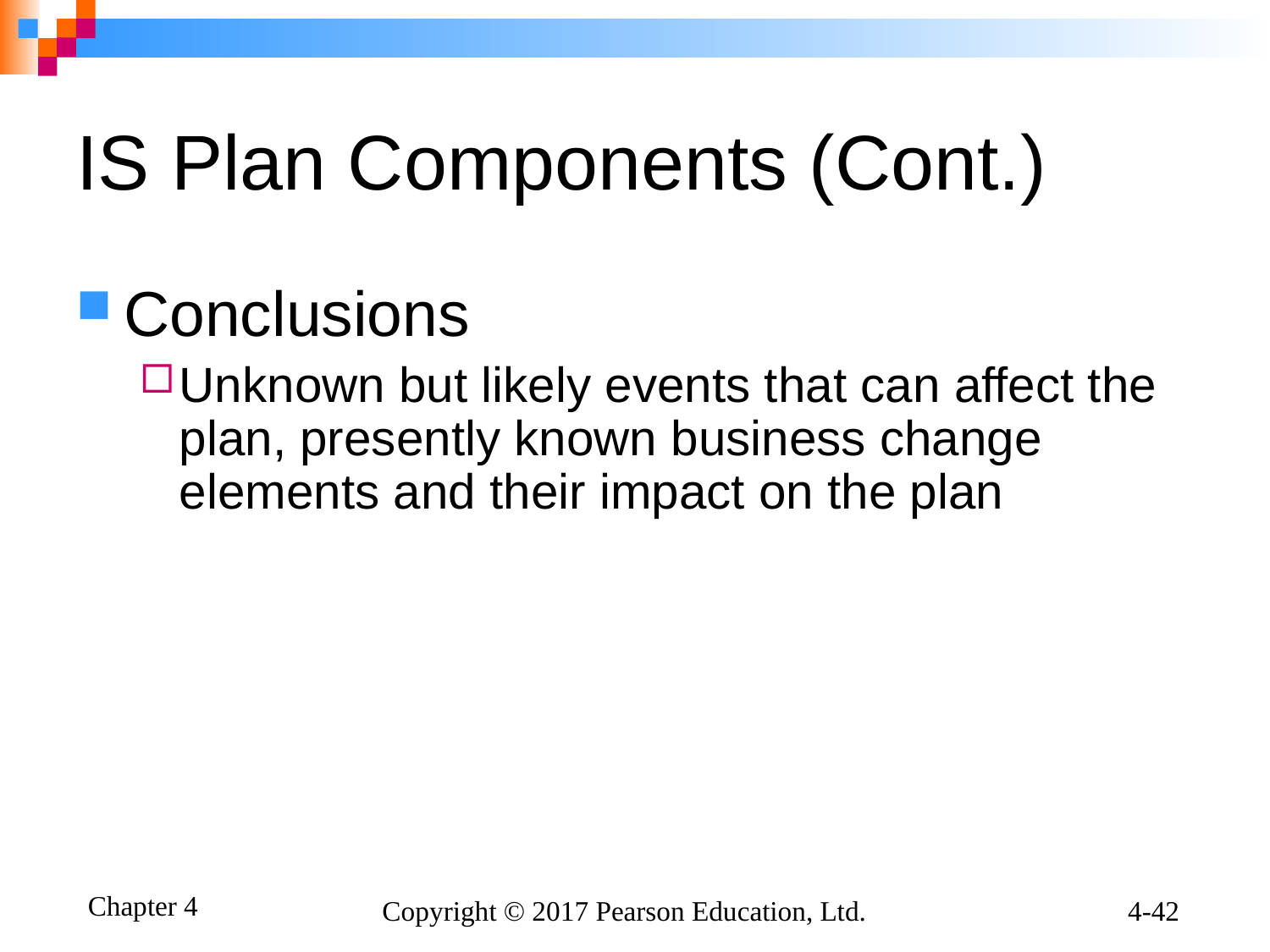

# IS Plan Components (Cont.)
Conclusions
Unknown but likely events that can affect the plan, presently known business change elements and their impact on the plan